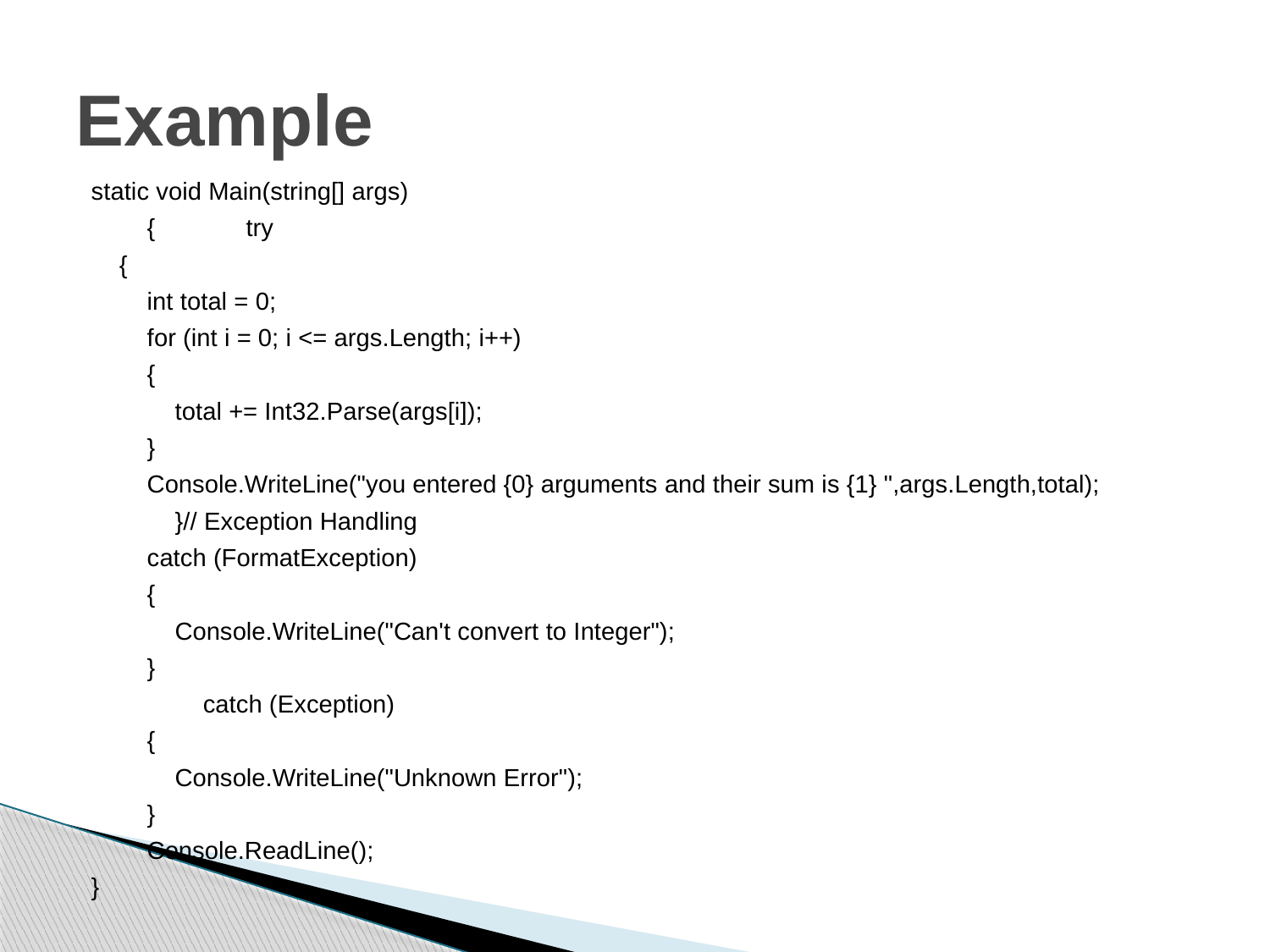

# Example
static void Main(string[] args)
        {             try
    {
        int total = 0;
        for (int i = 0; i <= args.Length; i++)
        {
            total += Int32.Parse(args[i]);
        }
        Console.WriteLine("you entered {0} arguments and their sum is {1} ",args.Length,total);
            }// Exception Handling
        catch (FormatException)
        {
            Console.WriteLine("Can't convert to Integer");
        }
                catch (Exception)
        {
            Console.WriteLine("Unknown Error");
        }
        Console.ReadLine();
}